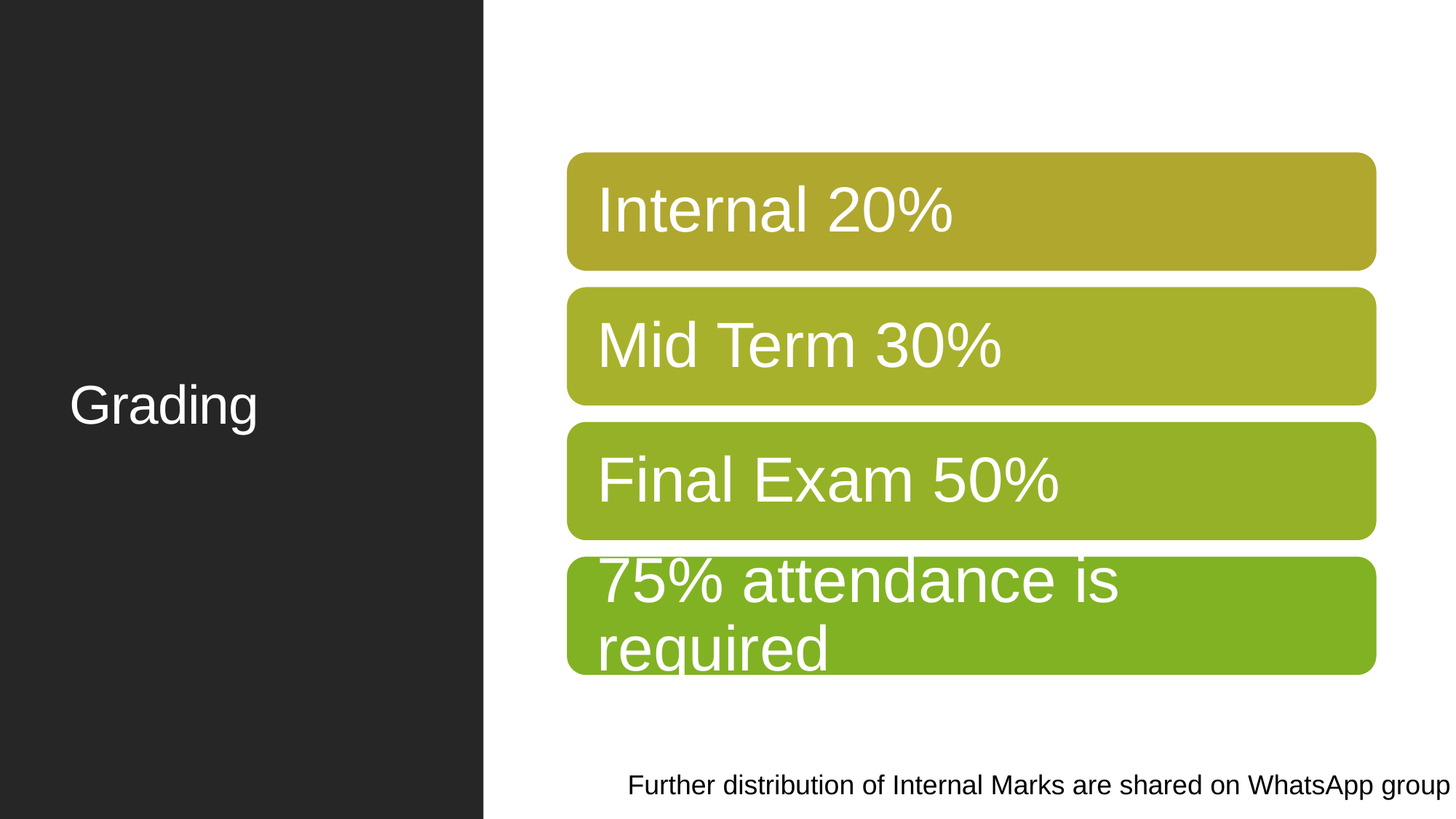

# Grading
Internal 20%
Mid Term 30%
Final Exam 50%
75% attendance is required
Further distribution of Internal Marks are shared on WhatsApp group
4/26/23
4